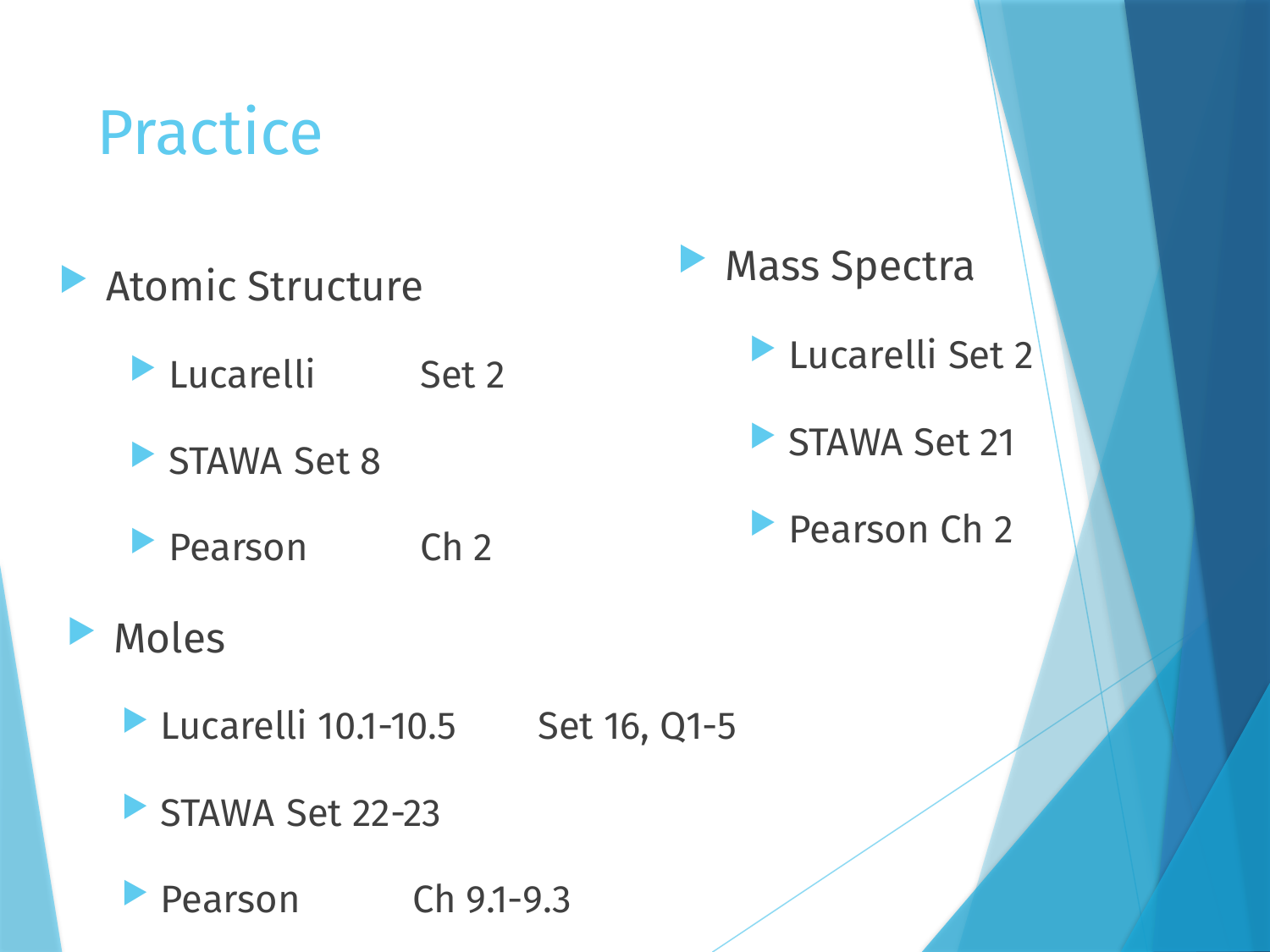

# Practice
Mass Spectra
Lucarelli Set 2
STAWA Set 21
Pearson Ch 2
Atomic Structure
Lucarelli 				Set 2
STAWA					Set 8
Pearson					Ch 2
Moles
Lucarelli 10.1-10.5		Set 16, Q1-5
STAWA 					Set 22-23
Pearson 					Ch 9.1-9.3